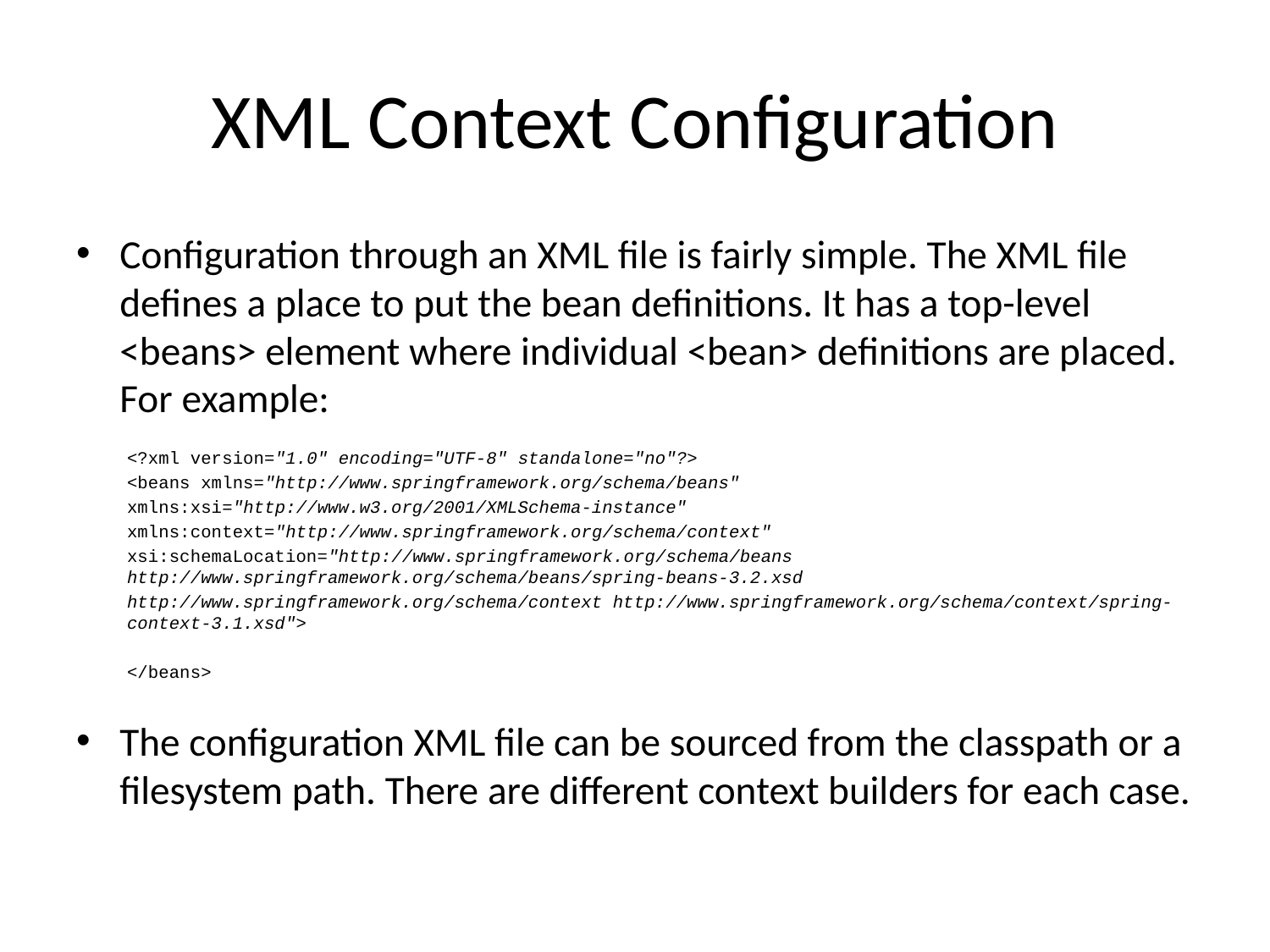

# XML Context Configuration
Configuration through an XML file is fairly simple. The XML file defines a place to put the bean definitions. It has a top-level <beans> element where individual <bean> definitions are placed. For example:

<?xml version="1.0" encoding="UTF-8" standalone="no"?>
<beans xmlns="http://www.springframework.org/schema/beans"
xmlns:xsi="http://www.w3.org/2001/XMLSchema-instance"
xmlns:context="http://www.springframework.org/schema/context"
xsi:schemaLocation="http://www.springframework.org/schema/beans http://www.springframework.org/schema/beans/spring-beans-3.2.xsd
http://www.springframework.org/schema/context http://www.springframework.org/schema/context/spring-context-3.1.xsd">

</beans>

The configuration XML file can be sourced from the classpath or a filesystem path. There are different context builders for each case.